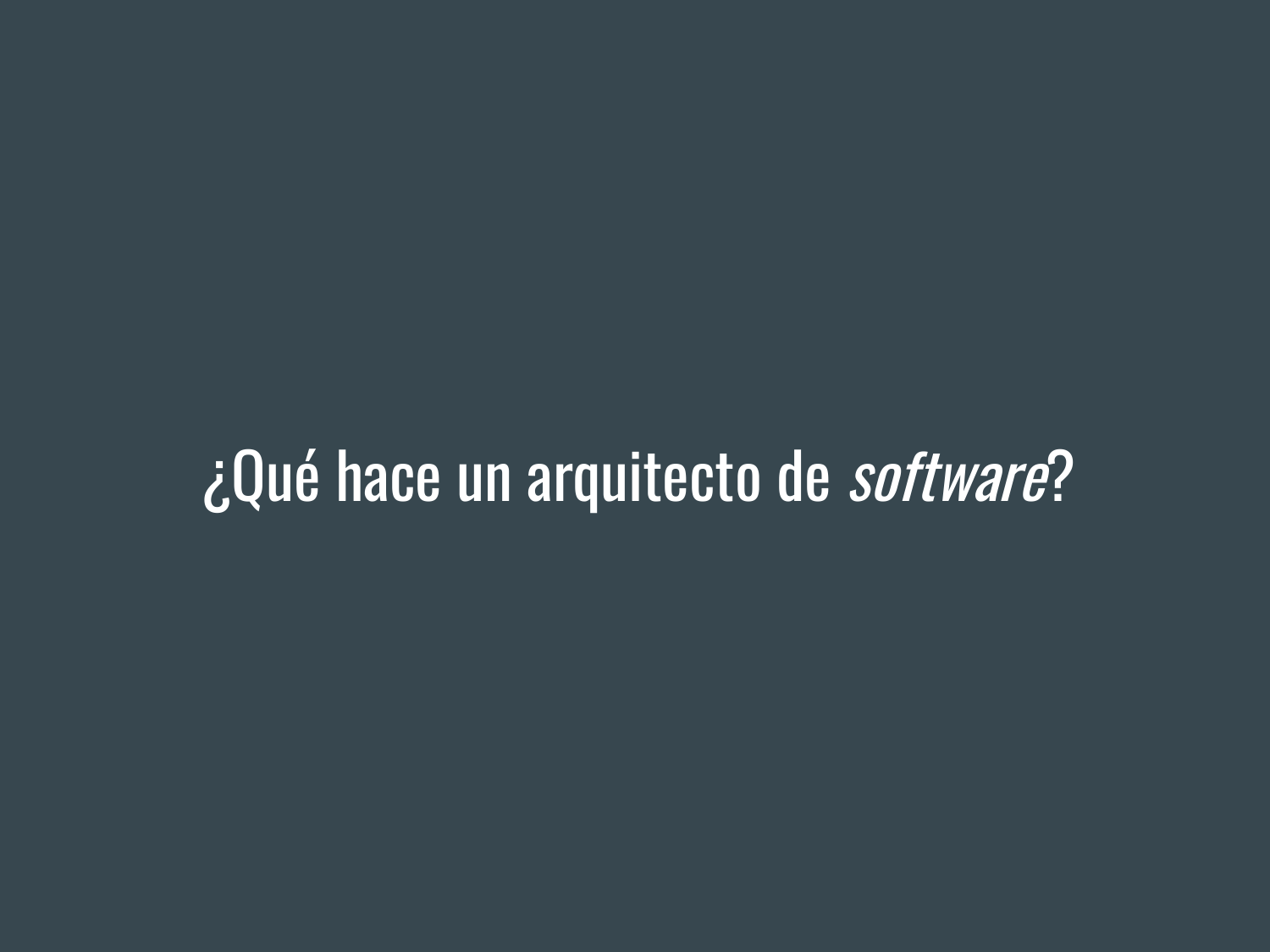

# ¿Qué hace un arquitecto de software?